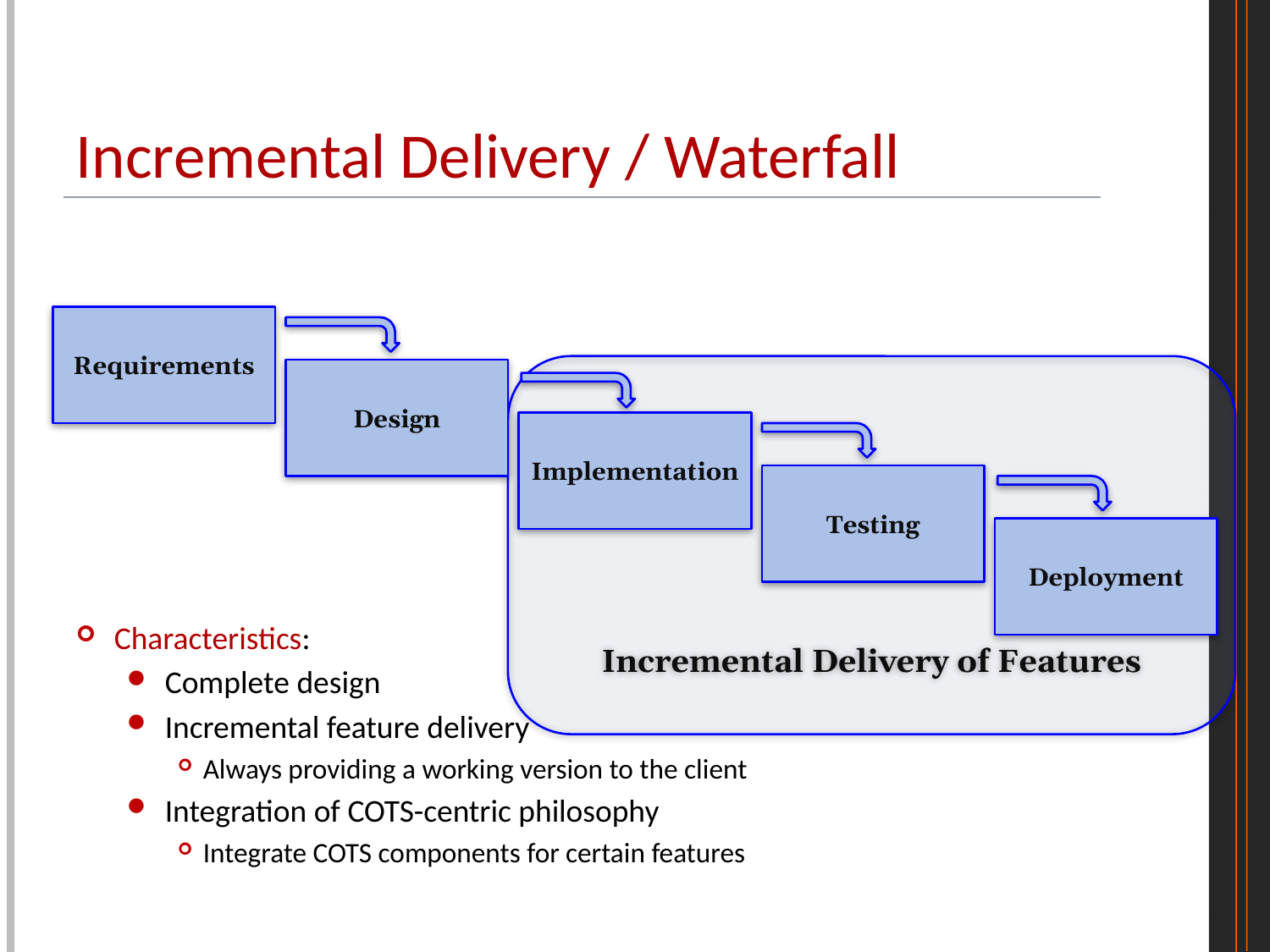

# Incremental Delivery / Waterfall

Characteristics:
Complete design
Incremental feature delivery
Always providing a working version to the client
Integration of COTS-centric philosophy
Integrate COTS components for certain features

Requirements

Incremental Delivery of Features

Design

Implementation

Testing
Deployment